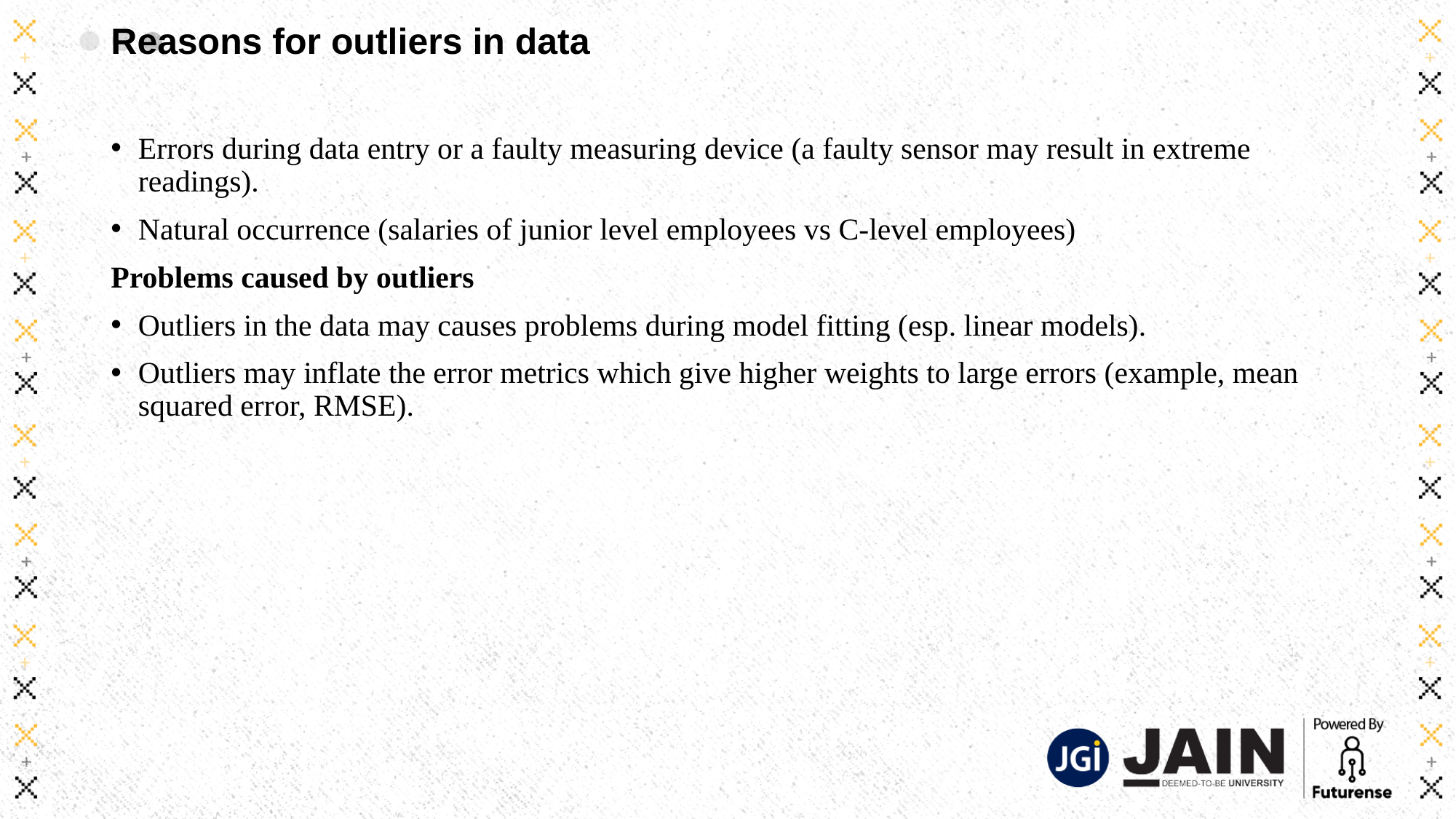

# Reasons for outliers in data
Errors during data entry or a faulty measuring device (a faulty sensor may result in extreme readings).
Natural occurrence (salaries of junior level employees vs C-level employees)
Problems caused by outliers
Outliers in the data may causes problems during model fitting (esp. linear models).
Outliers may inflate the error metrics which give higher weights to large errors (example, mean squared error, RMSE).